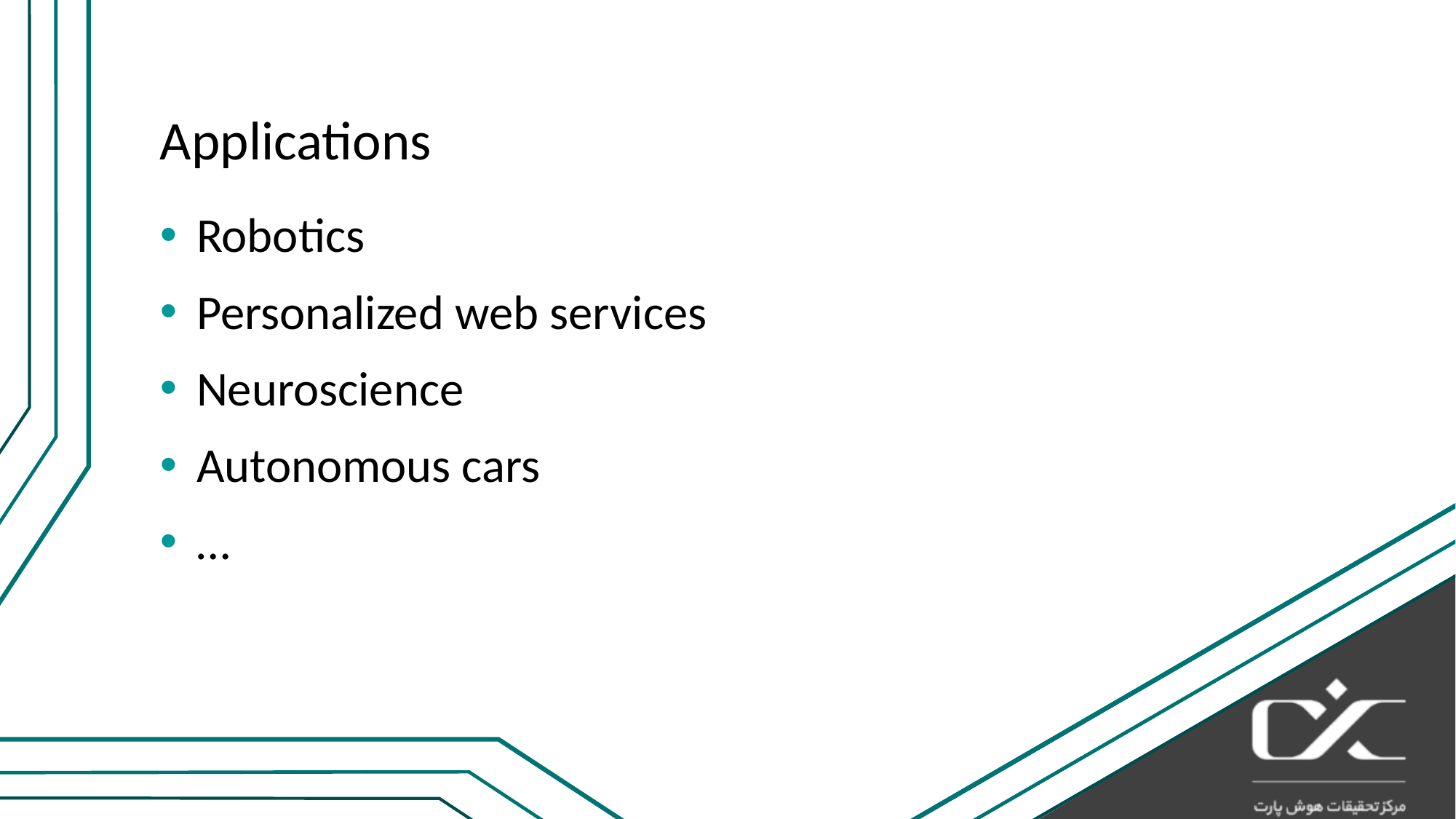

# Applications
Robotics
Personalized web services
Neuroscience
Autonomous cars
…